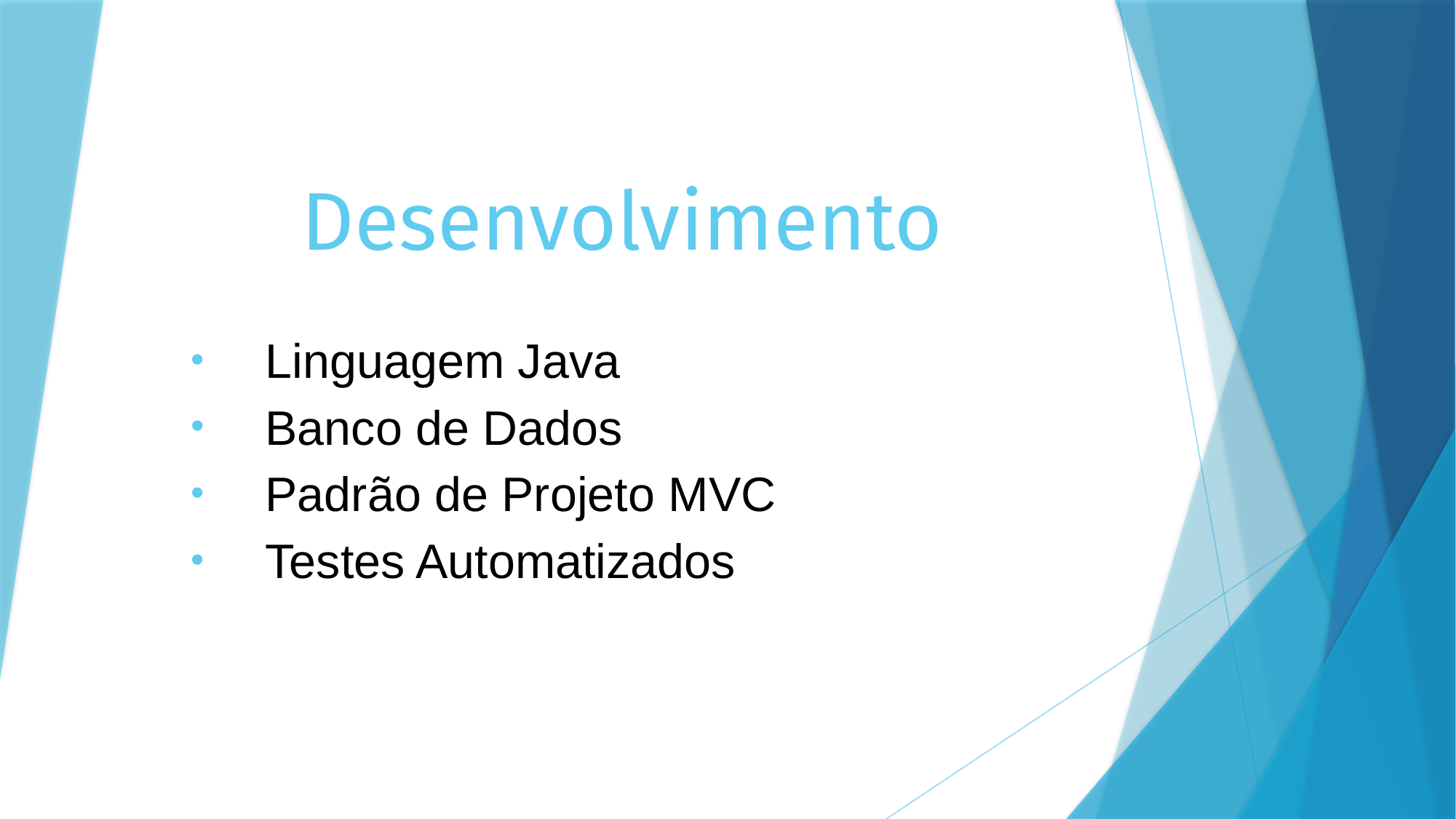

# Desenvolvimento
Linguagem Java
Banco de Dados
Padrão de Projeto MVC
Testes Automatizados